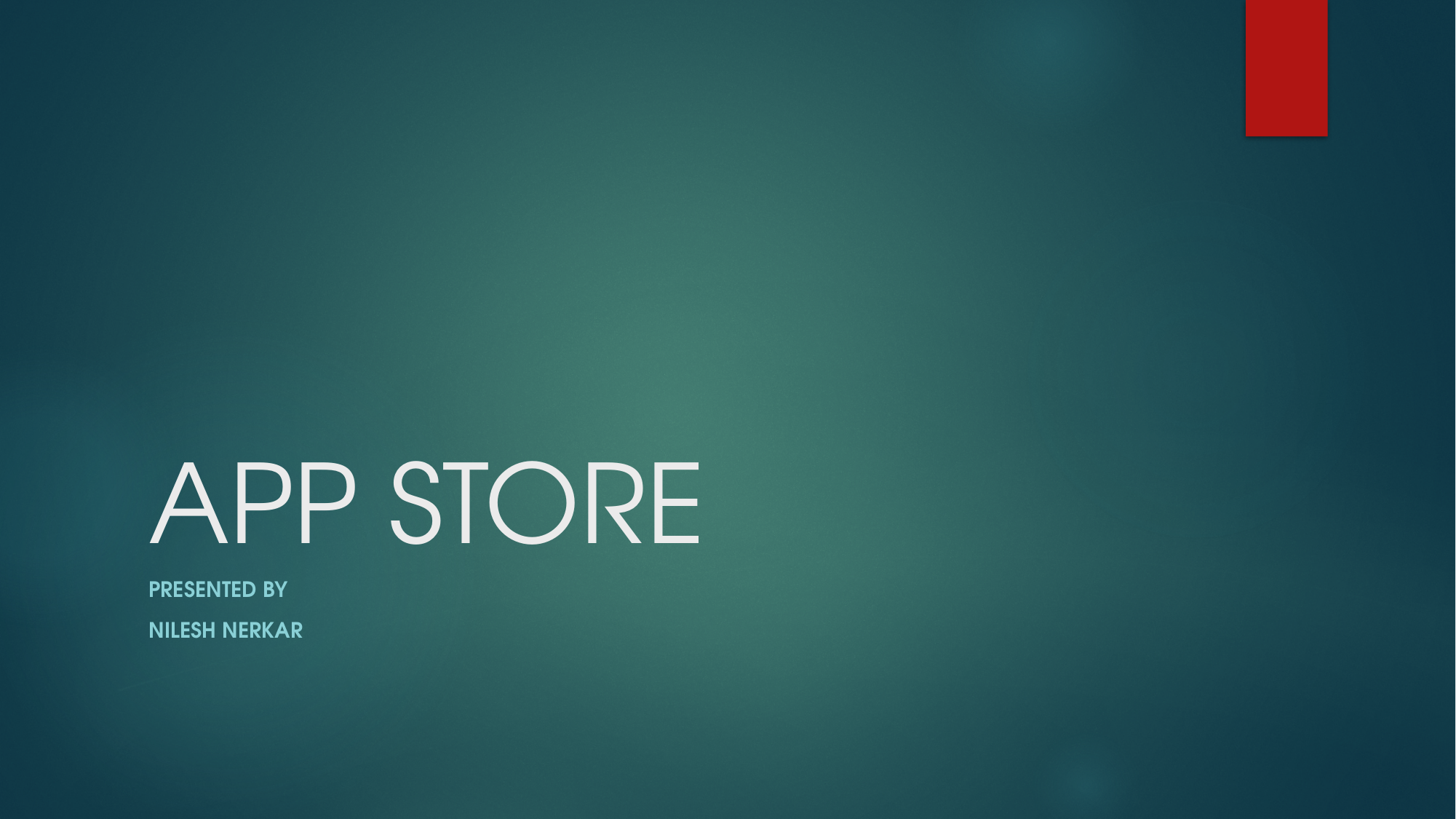

# APP STORE
Presented by
Nilesh Nerkar